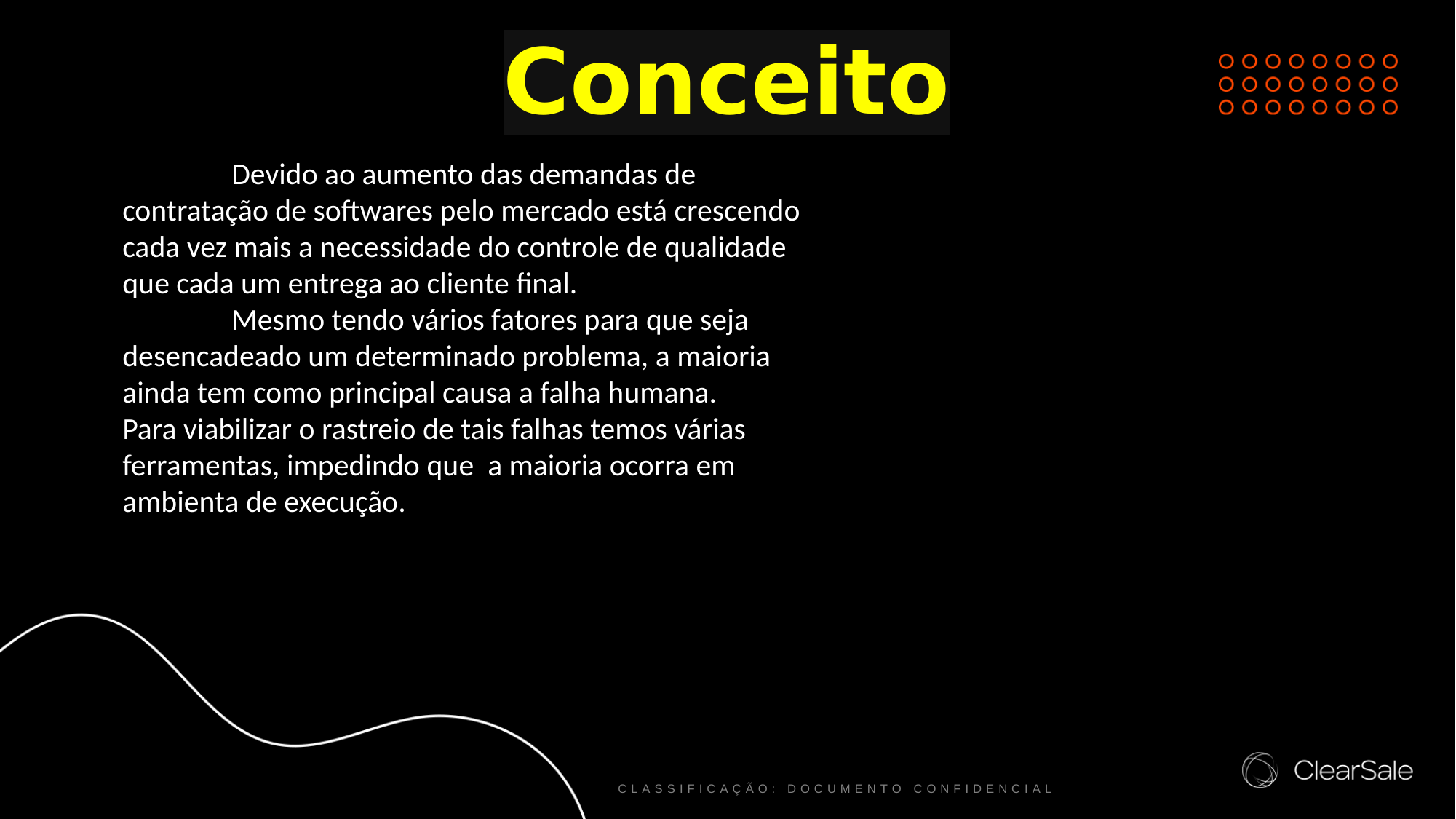

Conceito
	Devido ao aumento das demandas de contratação de softwares pelo mercado está crescendo cada vez mais a necessidade do controle de qualidade que cada um entrega ao cliente final.
	Mesmo tendo vários fatores para que seja desencadeado um determinado problema, a maioria ainda tem como principal causa a falha humana.
Para viabilizar o rastreio de tais falhas temos várias ferramentas, impedindo que  a maioria ocorra em ambienta de execução.

CLASSIFICAÇÃO: DOCUMENTO CONFIDENCIAL